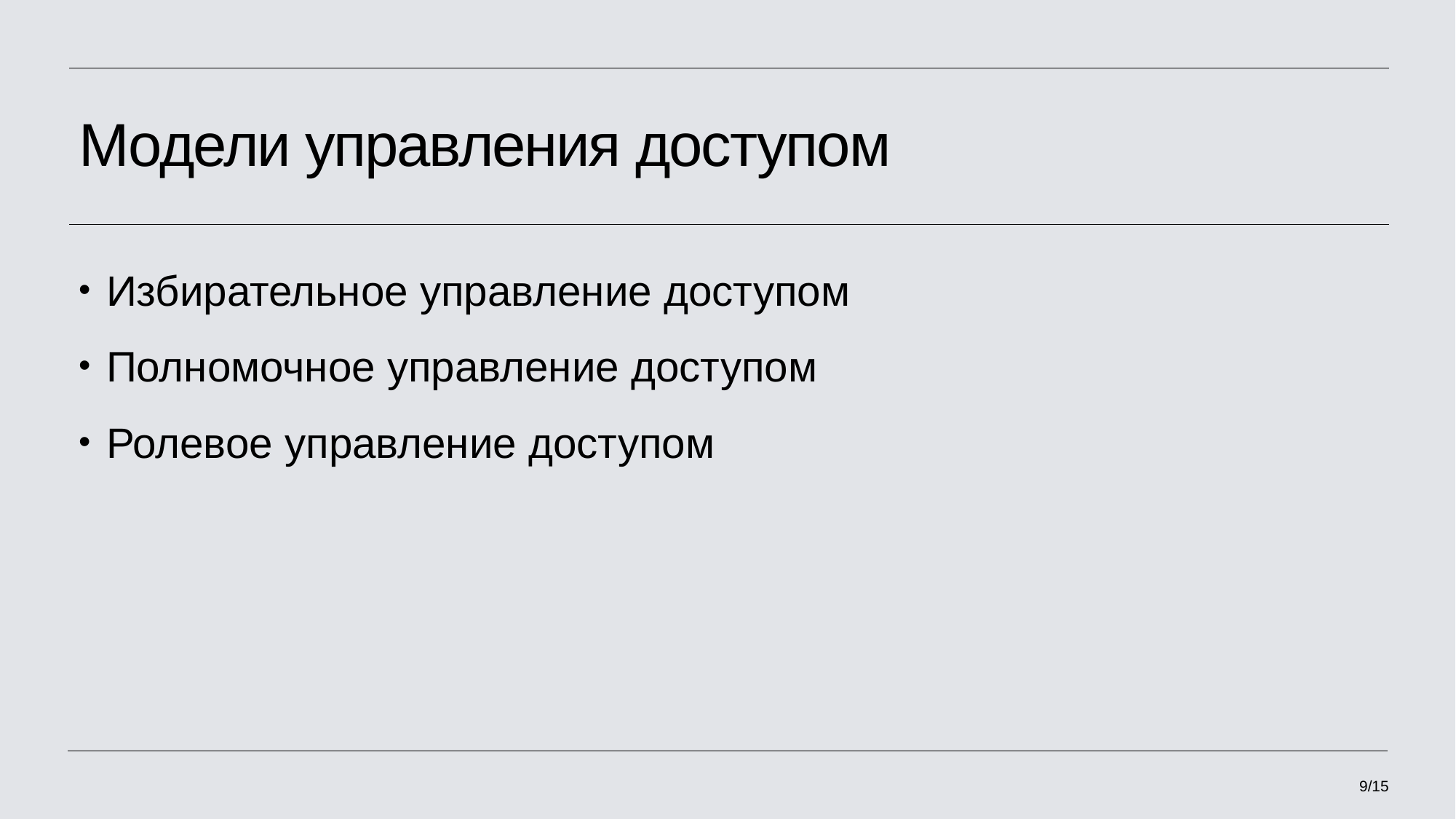

# Модели управления доступом
Избирательное управление доступом
Полномочное управление доступом
Ролевое управление доступом
9/15